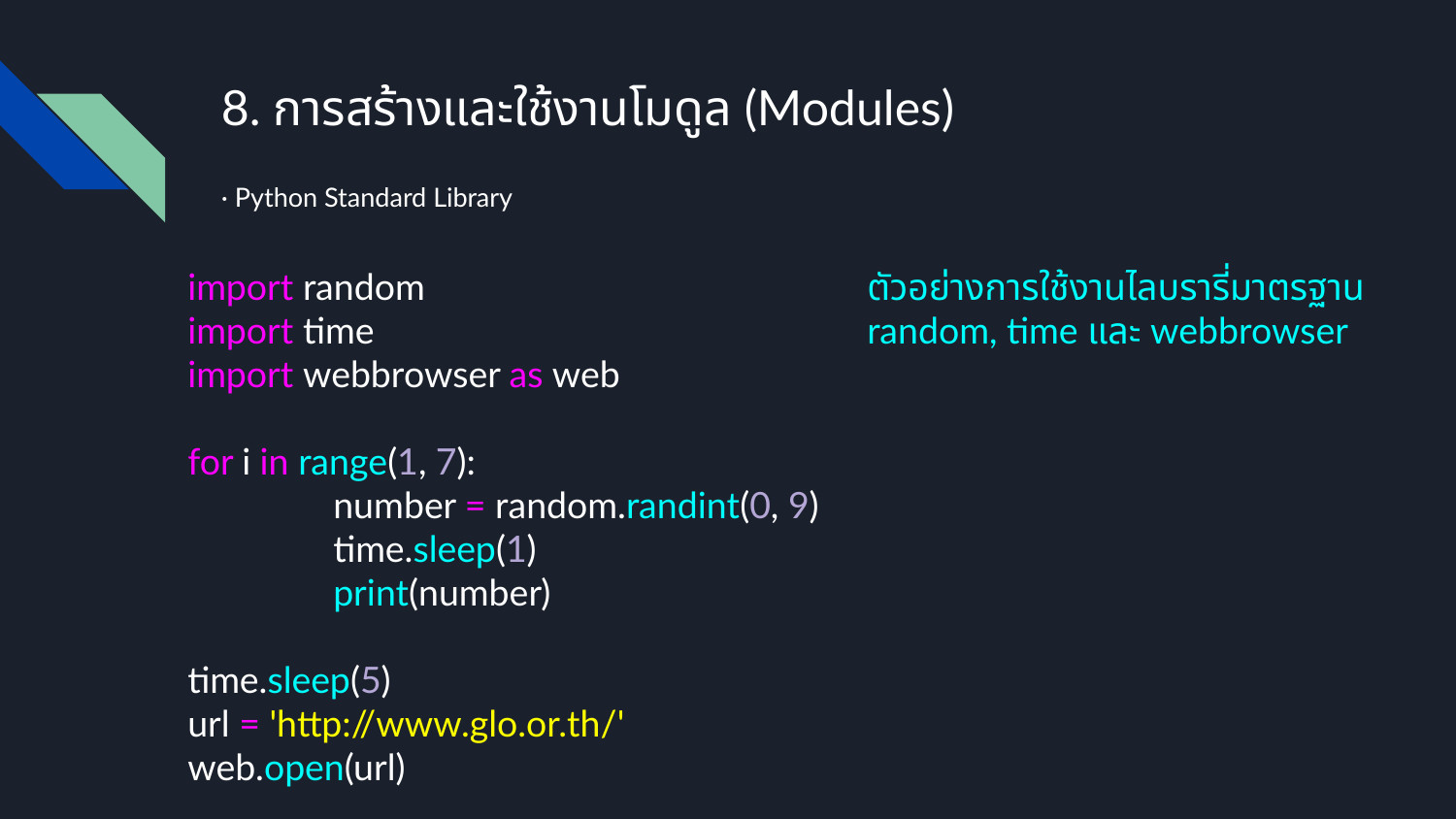

# 8. การสร้างและใช้งานโมดูล (Modules)
· Python Standard Library

import random
import time
import webbrowser as web

for i in range(1, 7):
	number = random.randint(0, 9)
	time.sleep(1)
	print(number)

time.sleep(5)
url = 'http://www.glo.or.th/'
web.open(url)
ตัวอย่างการใช้งานไลบรารี่มาตรฐาน
random, time และ webbrowser